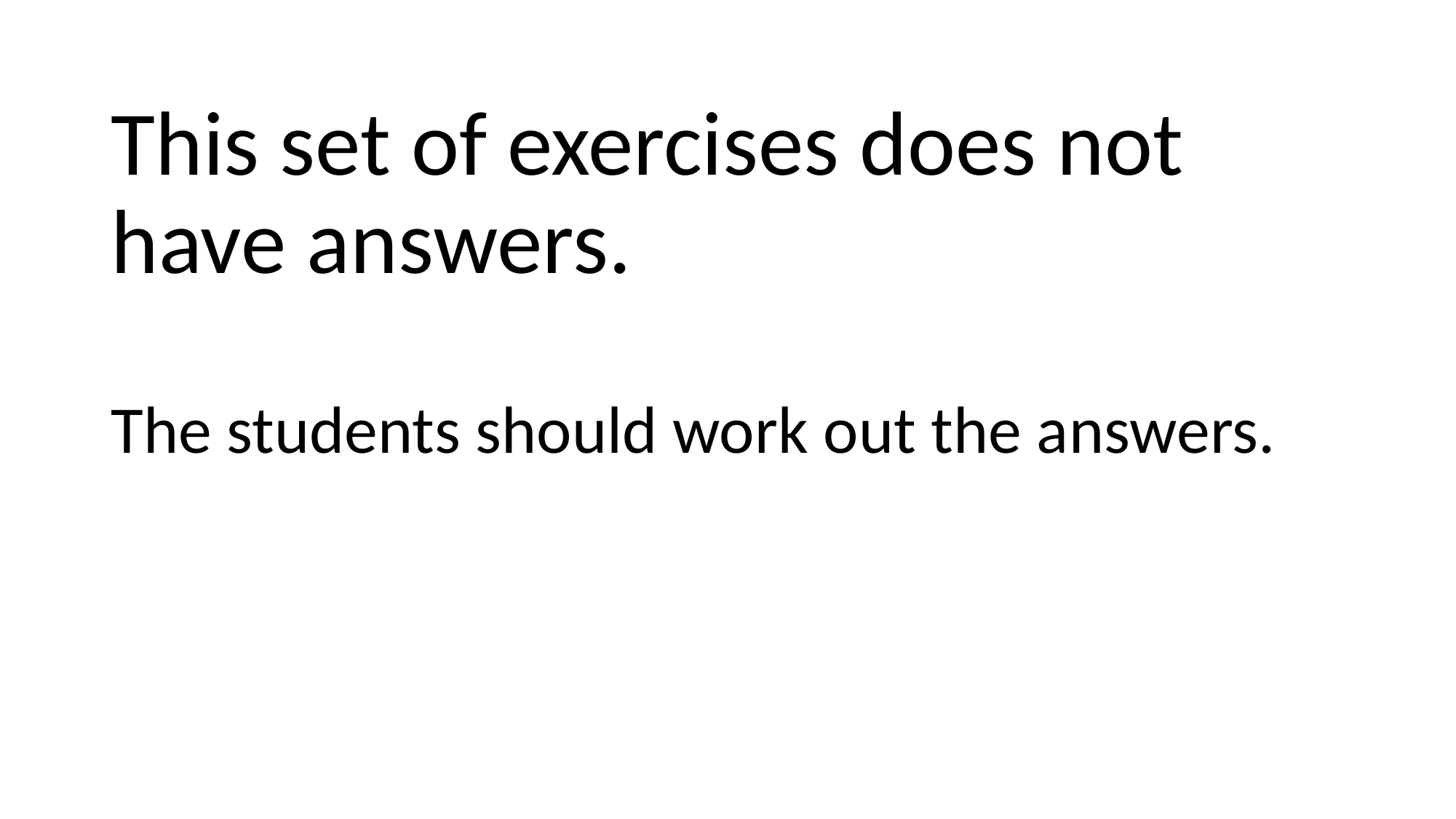

# This set of exercises does not have answers.
The students should work out the answers.